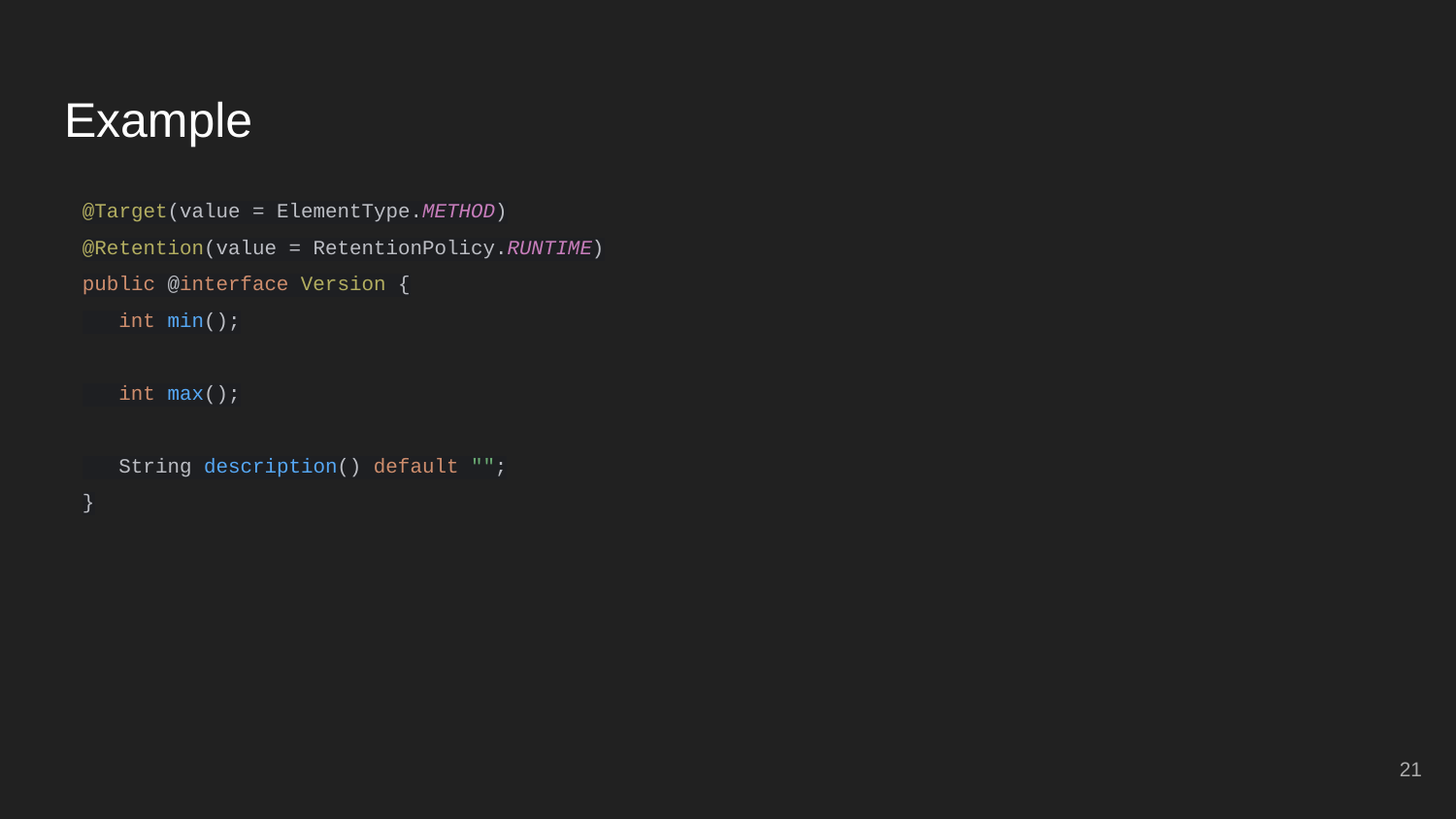

# Example
@Target(value = ElementType.METHOD)
@Retention(value = RetentionPolicy.RUNTIME)
public @interface Version {
   int min();

   int max();

   String description() default "";
}

21